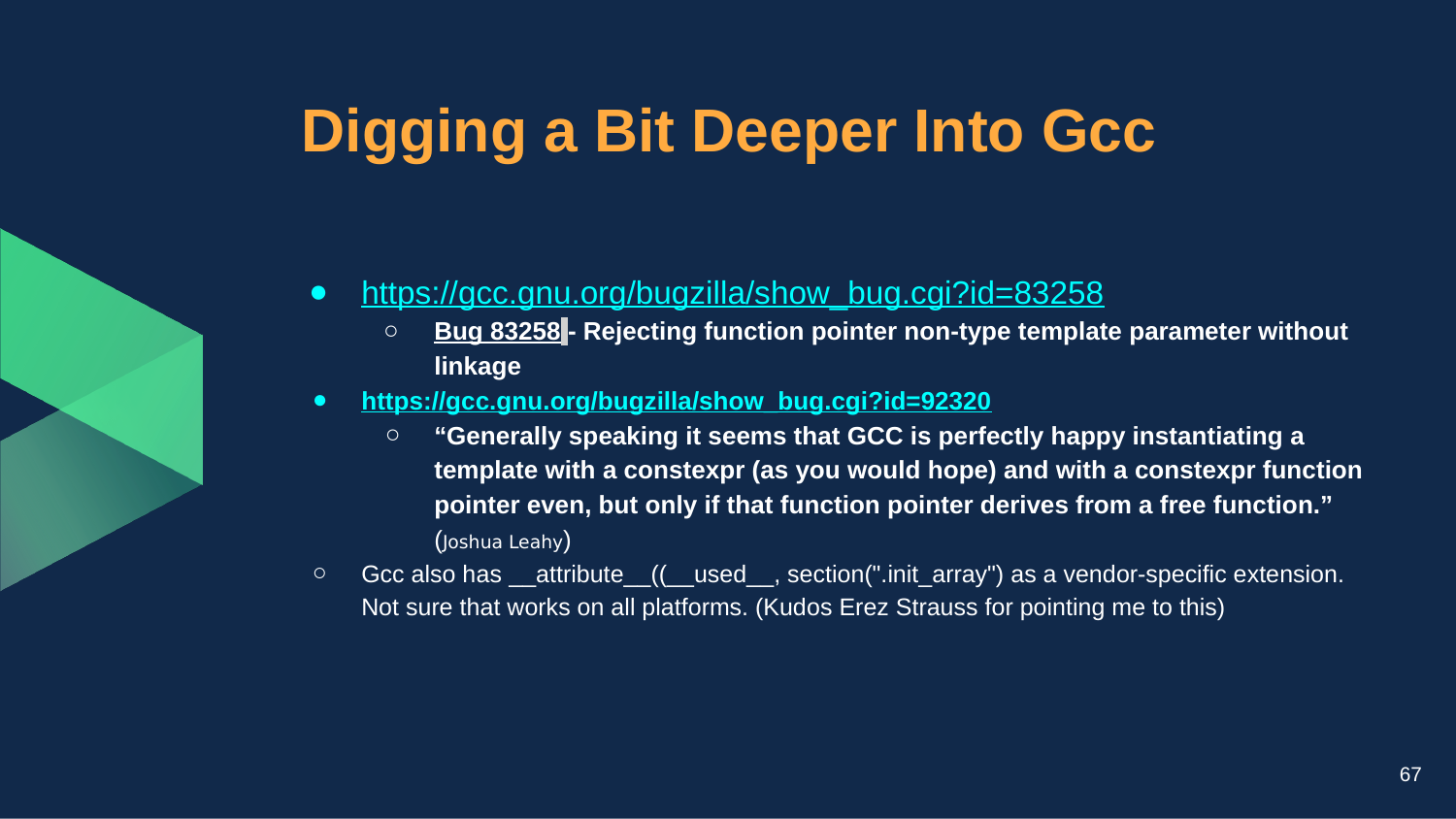

# Digging a Bit Deeper Into Gcc
https://gcc.gnu.org/bugzilla/show_bug.cgi?id=83258
Bug 83258 - Rejecting function pointer non-type template parameter without linkage
https://gcc.gnu.org/bugzilla/show_bug.cgi?id=92320
“Generally speaking it seems that GCC is perfectly happy instantiating a template with a constexpr (as you would hope) and with a constexpr function pointer even, but only if that function pointer derives from a free function.” (Joshua Leahy)
Gcc also has __attribute__((__used__, section(".init_array") as a vendor-specific extension. Not sure that works on all platforms. (Kudos Erez Strauss for pointing me to this)
67